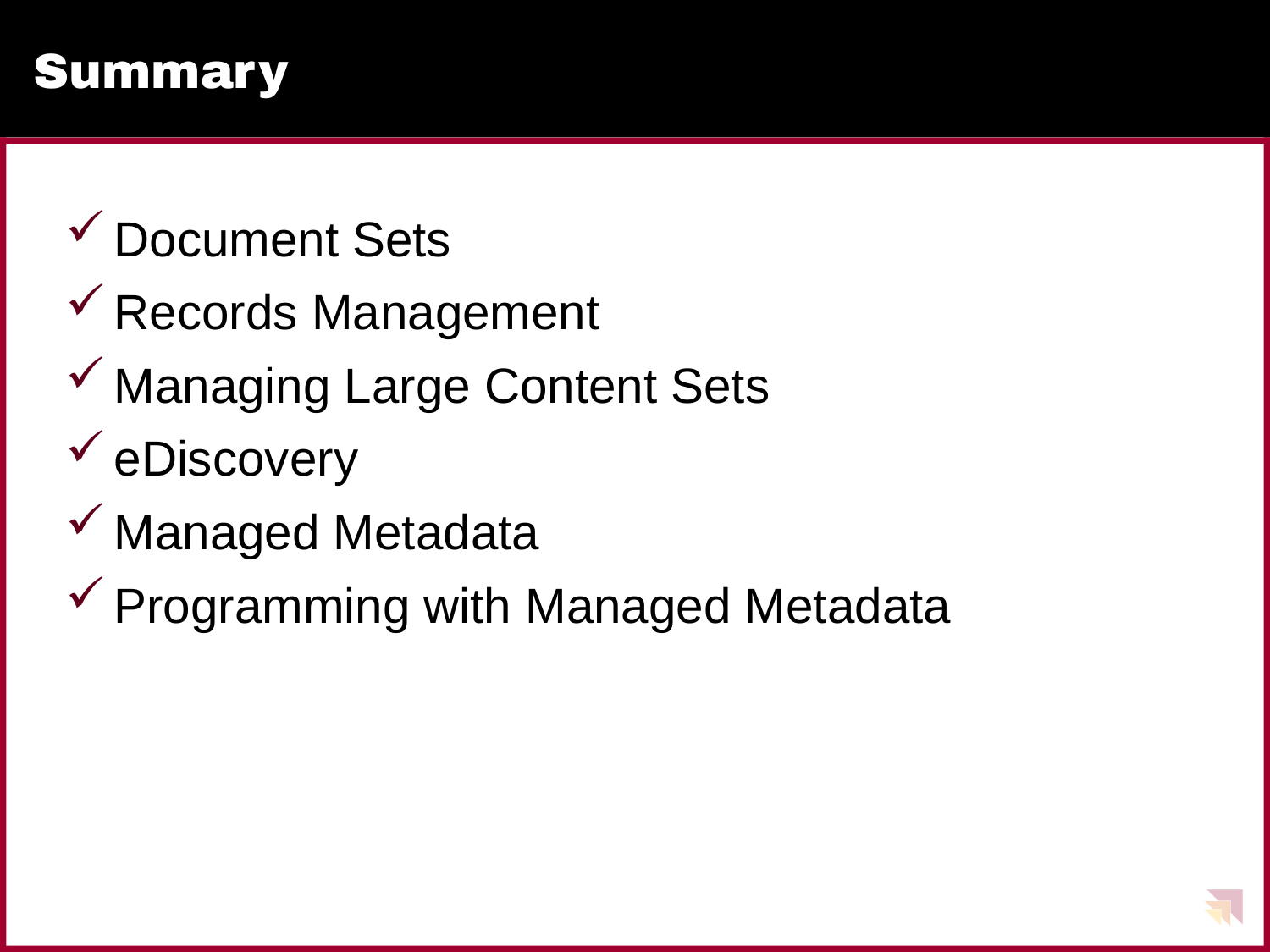

# Summary
Document Sets
Records Management
Managing Large Content Sets
eDiscovery
Managed Metadata
Programming with Managed Metadata